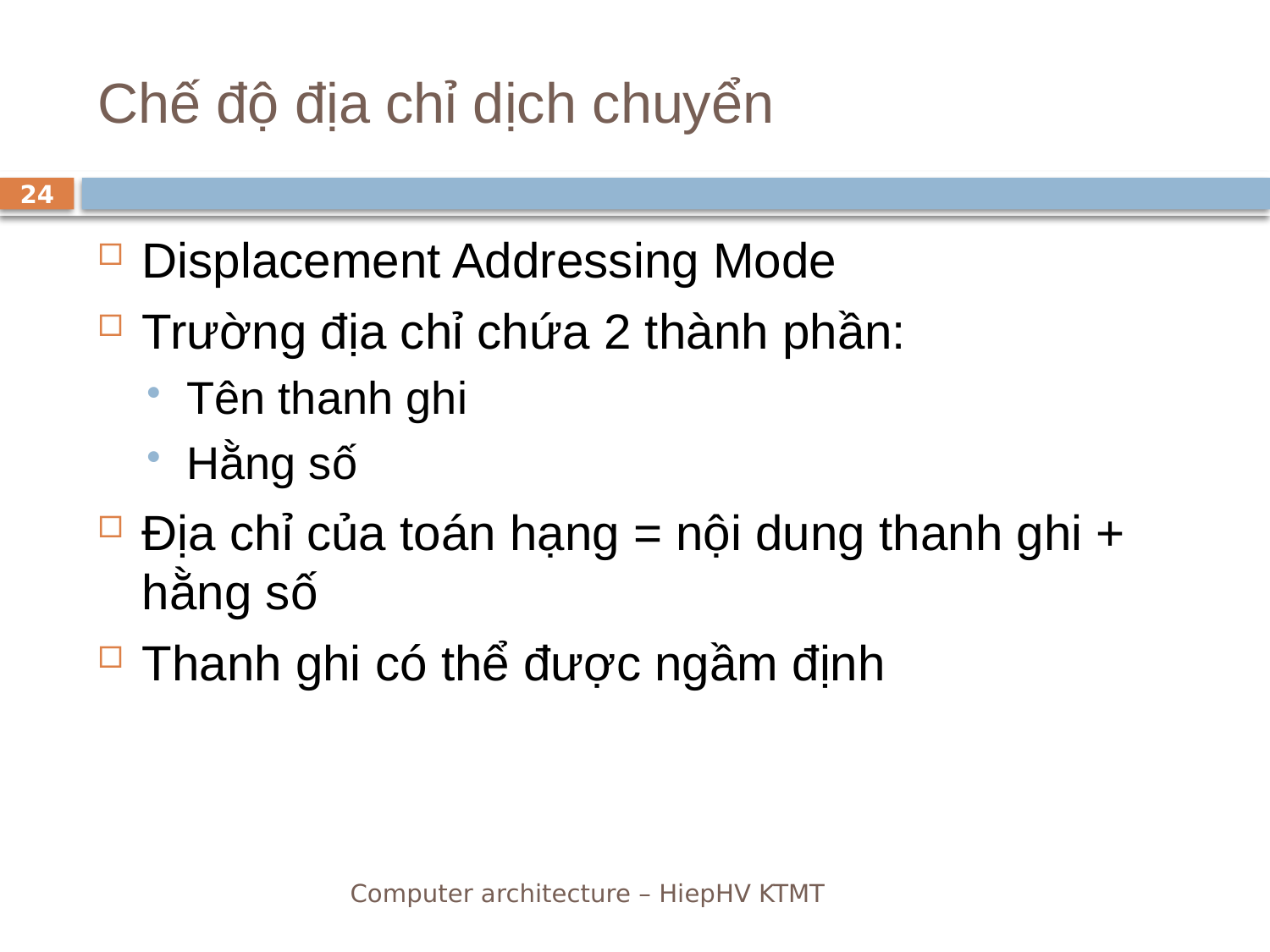

# Chế độ địa chỉ dịch chuyển
24
Displacement Addressing Mode
Trường địa chỉ chứa 2 thành phần:
Tên thanh ghi
Hằng số
Địa chỉ của toán hạng = nội dung thanh ghi + hằng số
Thanh ghi có thể được ngầm định

Computer architecture – HiepHV KTMT